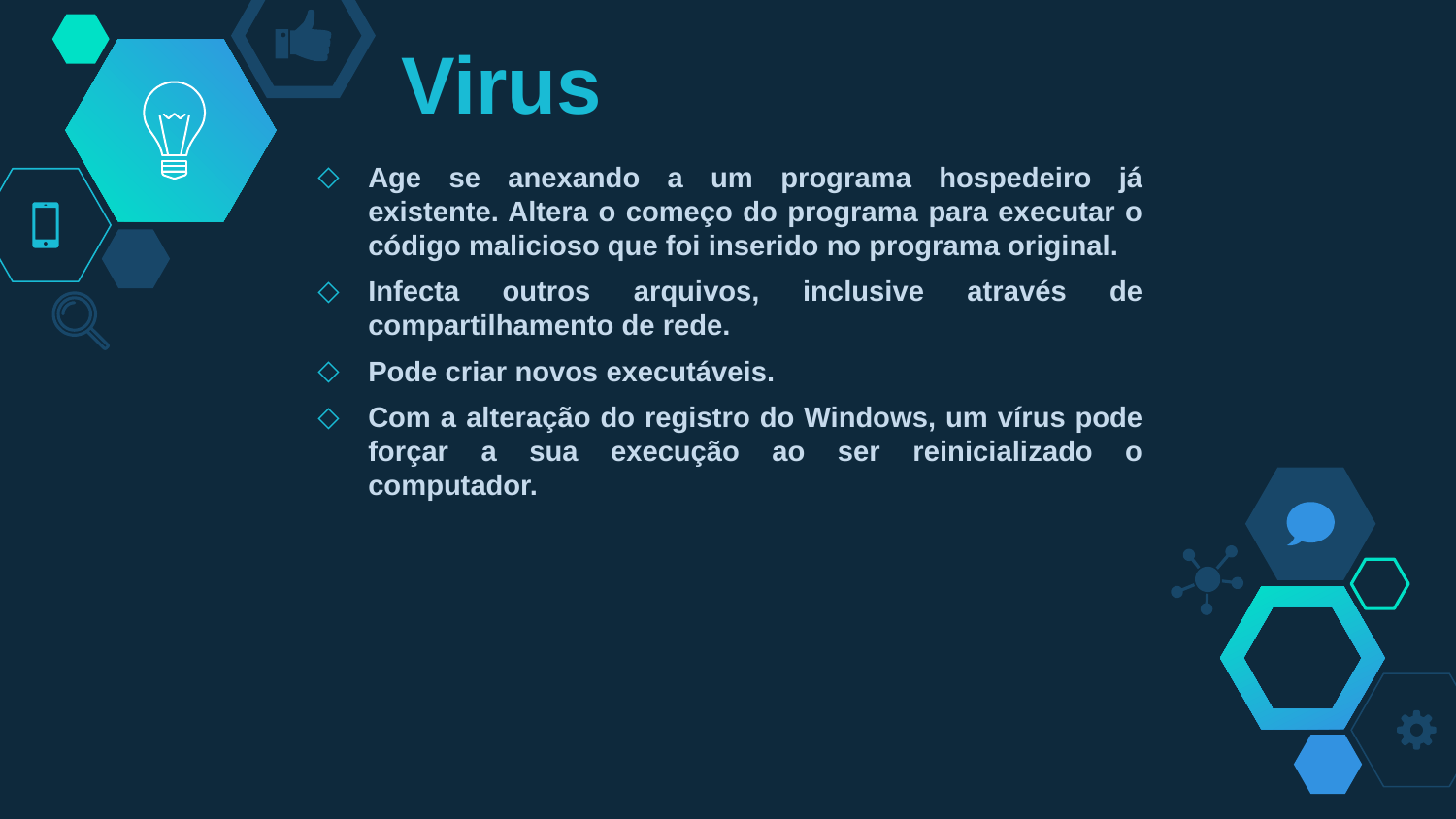

# Virus
Age se anexando a um programa hospedeiro já existente. Altera o começo do programa para executar o código malicioso que foi inserido no programa original.
Infecta outros arquivos, inclusive através de compartilhamento de rede.
Pode criar novos executáveis.
Com a alteração do registro do Windows, um vírus pode forçar a sua execução ao ser reinicializado o computador.